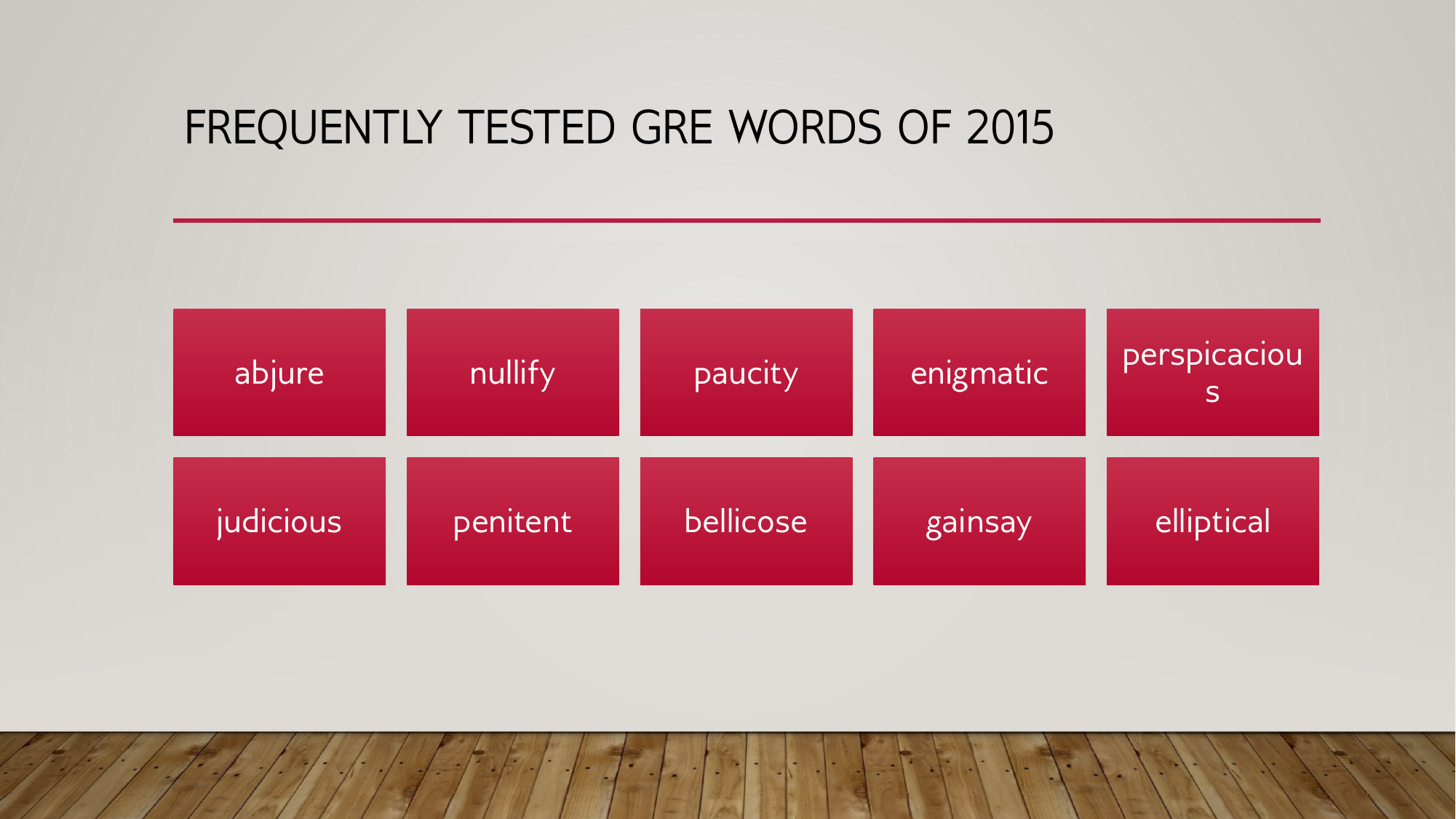

# Frequently tested GRE Words of 2015
abjure
nullify
paucity
enigmatic
perspicacious
judicious
penitent
bellicose
gainsay
elliptical